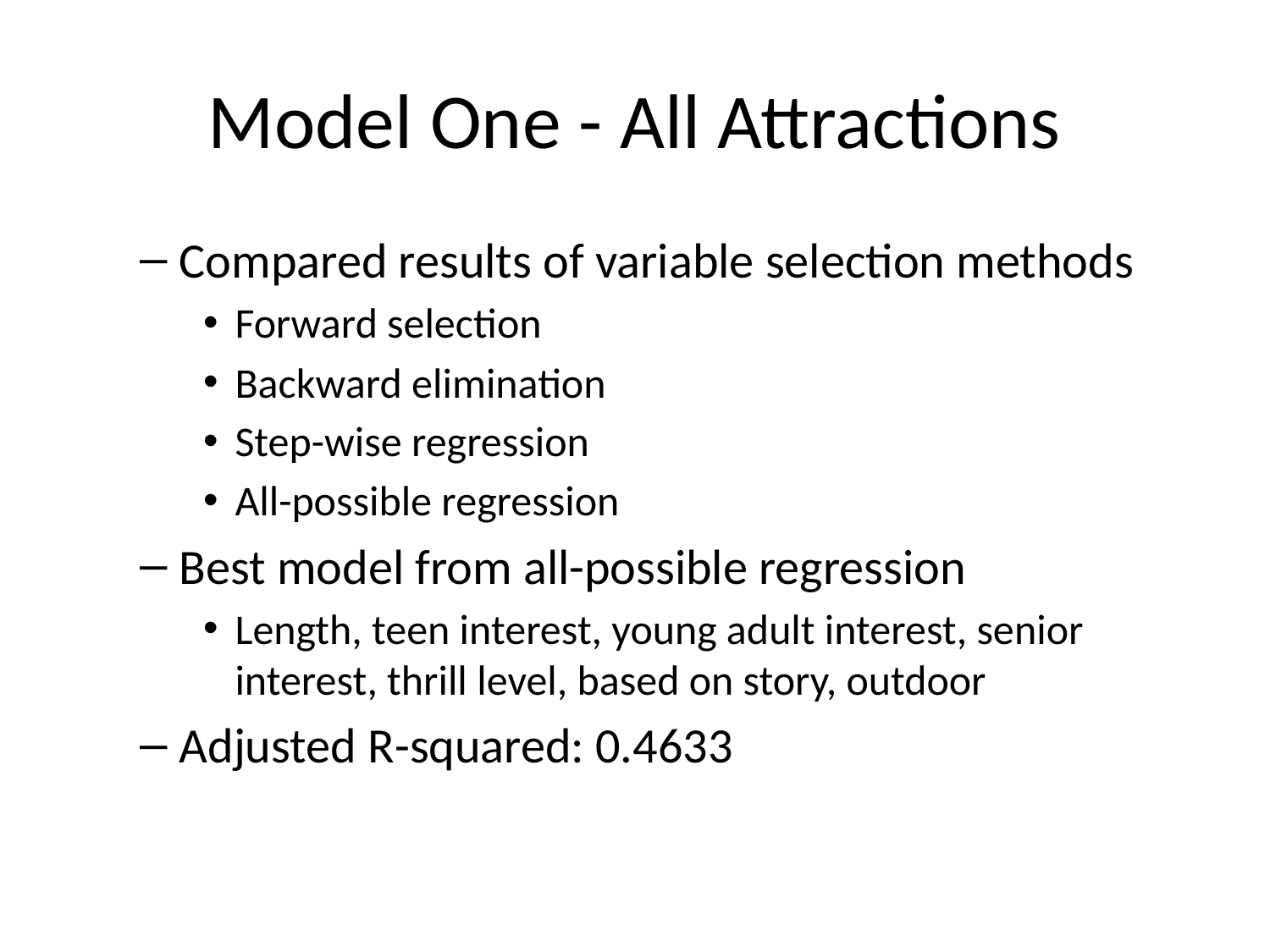

# Model One - All Attractions
Compared results of variable selection methods
Forward selection
Backward elimination
Step-wise regression
All-possible regression
Best model from all-possible regression
Length, teen interest, young adult interest, senior interest, thrill level, based on story, outdoor
Adjusted R-squared: 0.4633